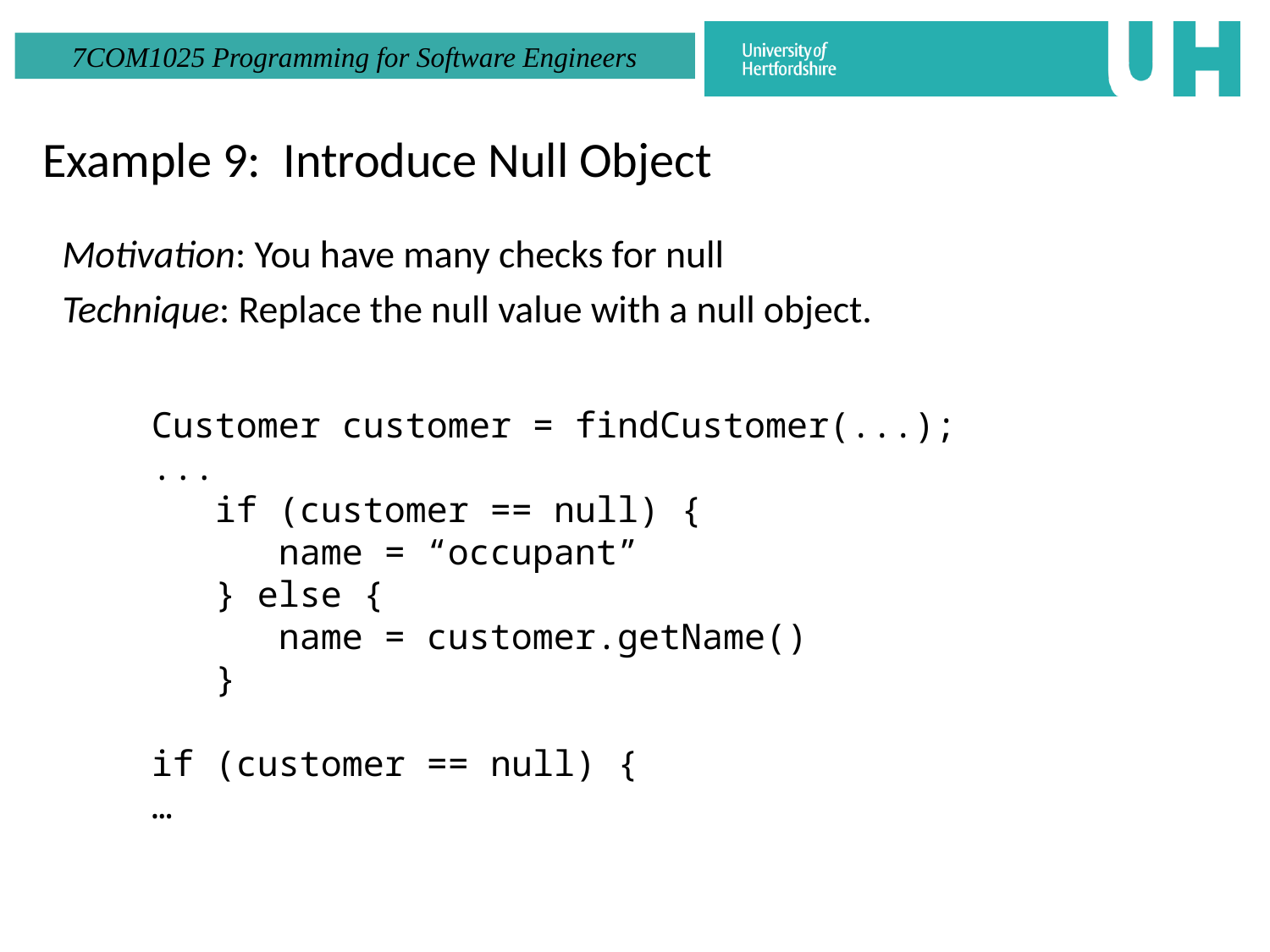

# Example 9:  Introduce Null Object
Motivation: You have many checks for null
Technique: Replace the null value with a null object.
Customer customer = findCustomer(...);
...
   if (customer == null) {
	name = “occupant”
   } else {
	name = customer.getName()
   }

if (customer == null) {
…